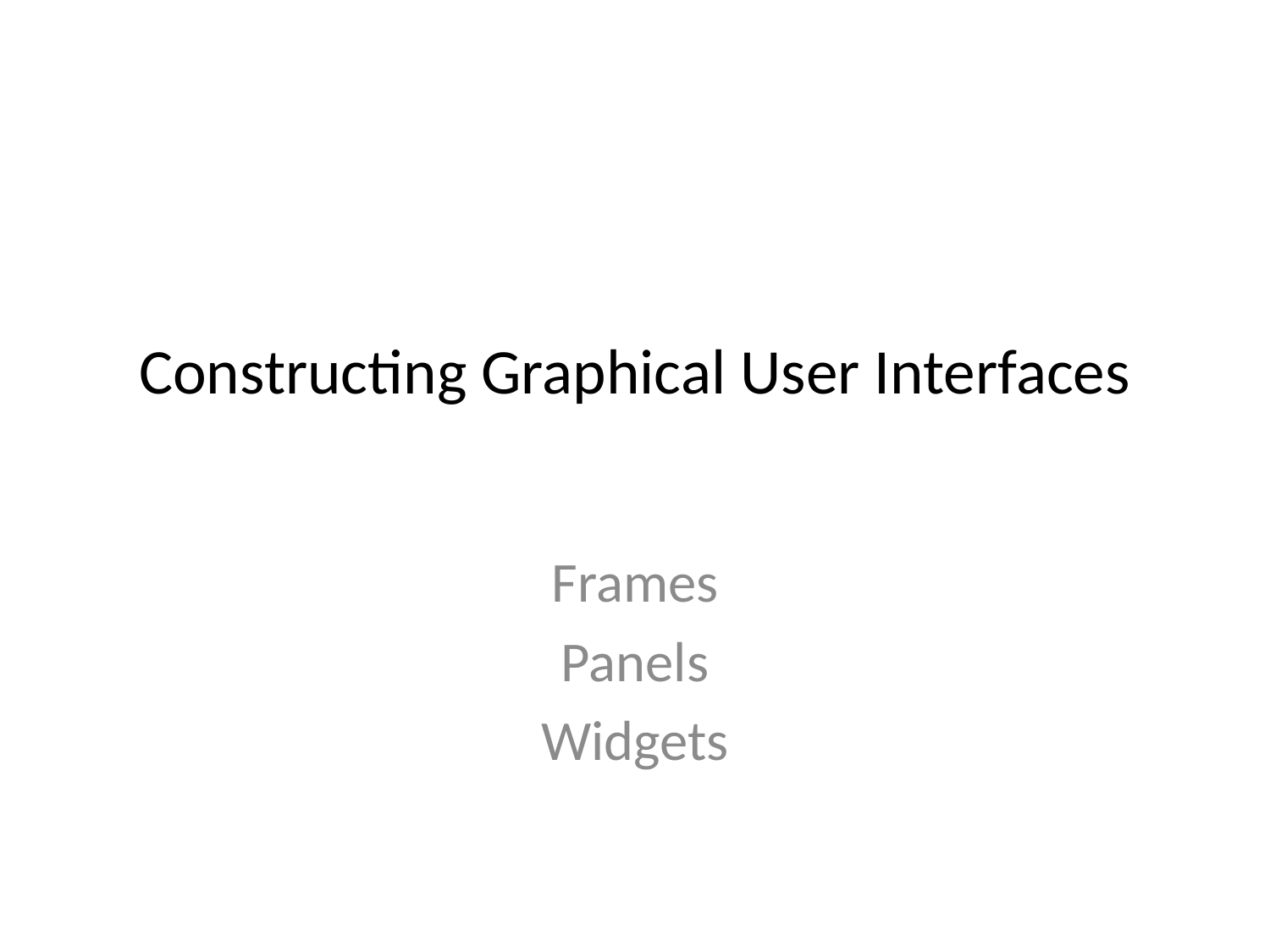

# Constructing Graphical User Interfaces
Frames
Panels
Widgets